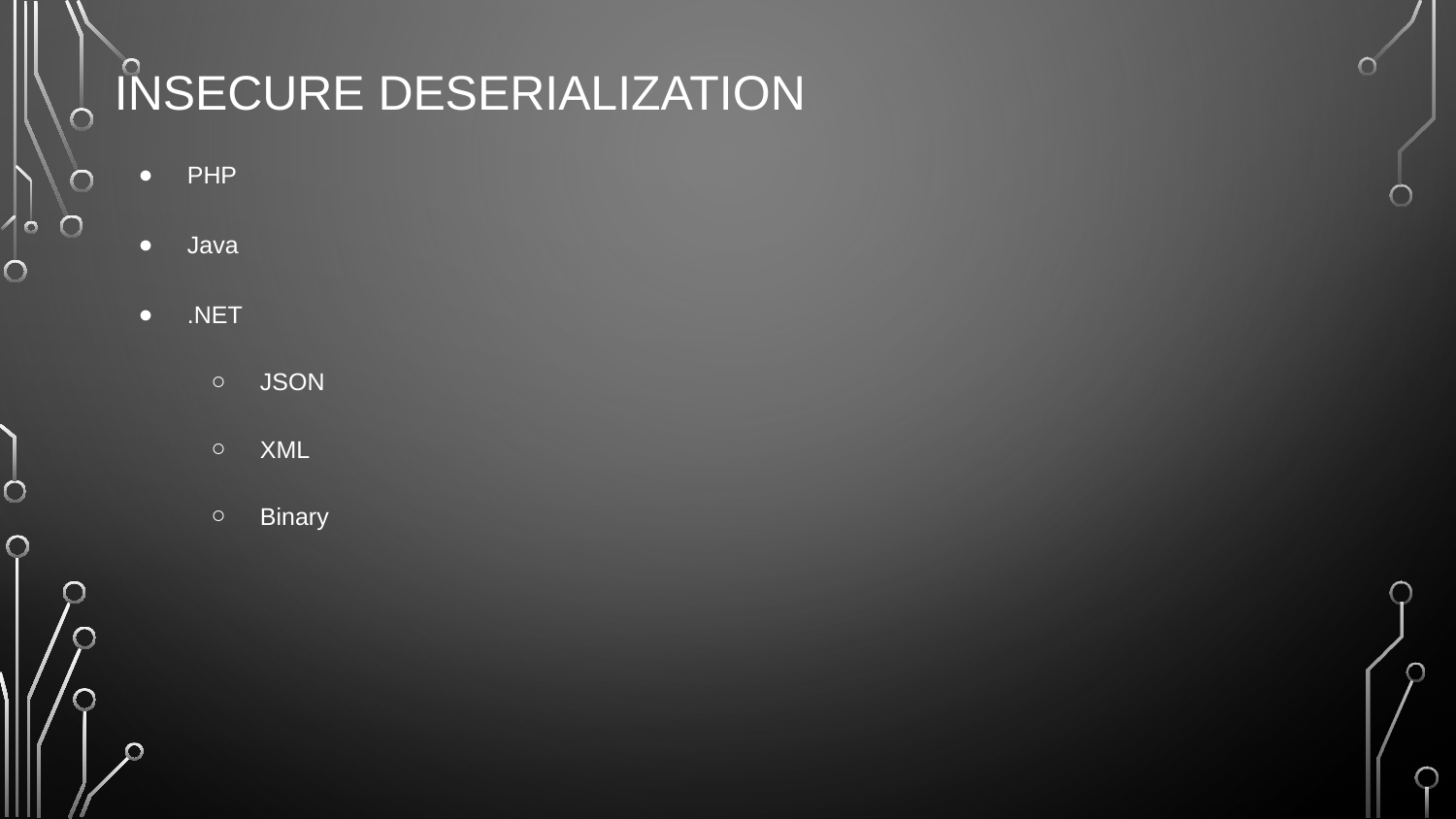

# Insecure Deserialization
PHP

Java

.NET
JSON
XML
Binary